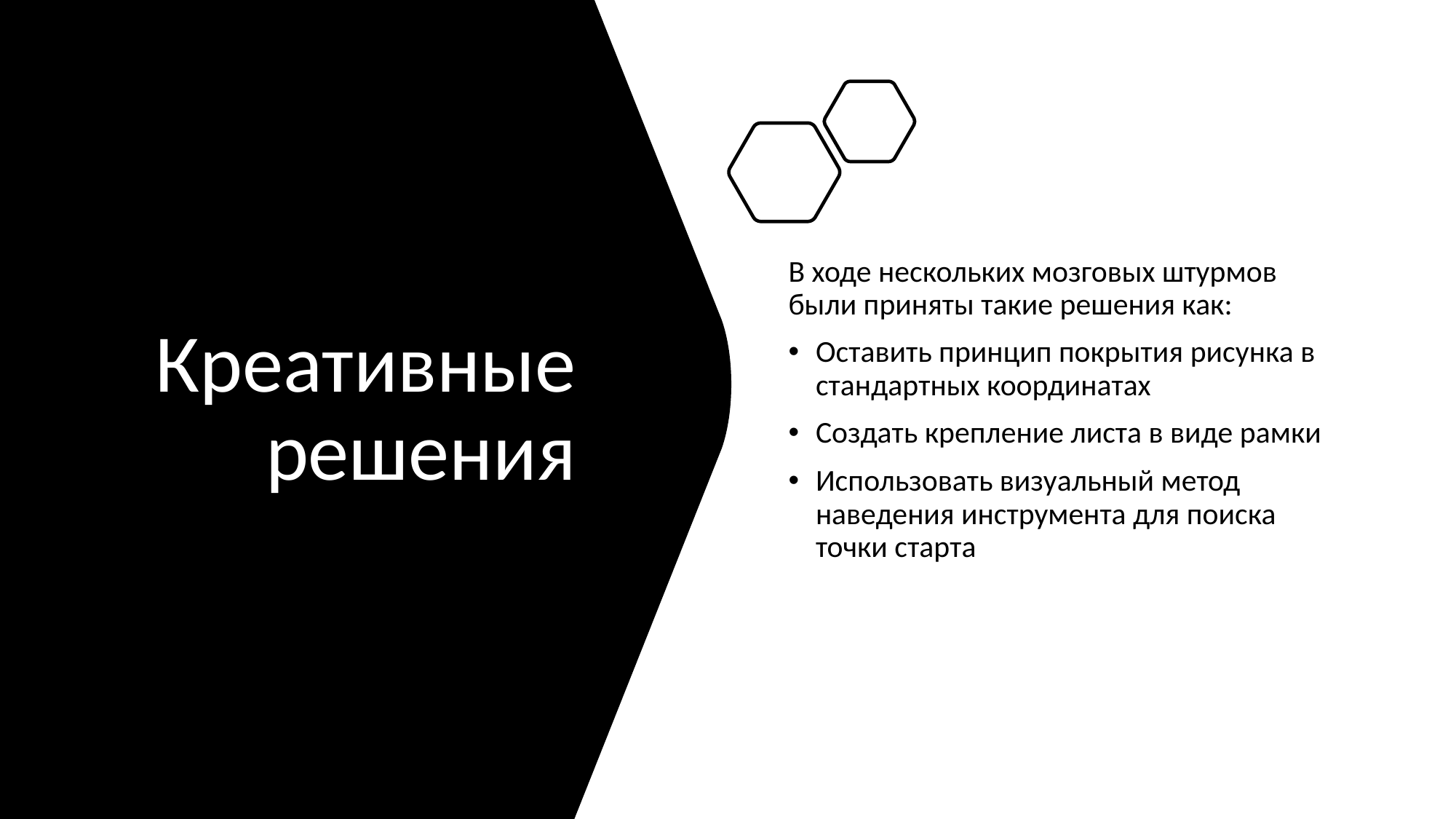

# Креативные решения
В ходе нескольких мозговых штурмов были приняты такие решения как:
Оставить принцип покрытия рисунка в стандартных координатах
Создать крепление листа в виде рамки
Использовать визуальный метод наведения инструмента для поиска точки старта